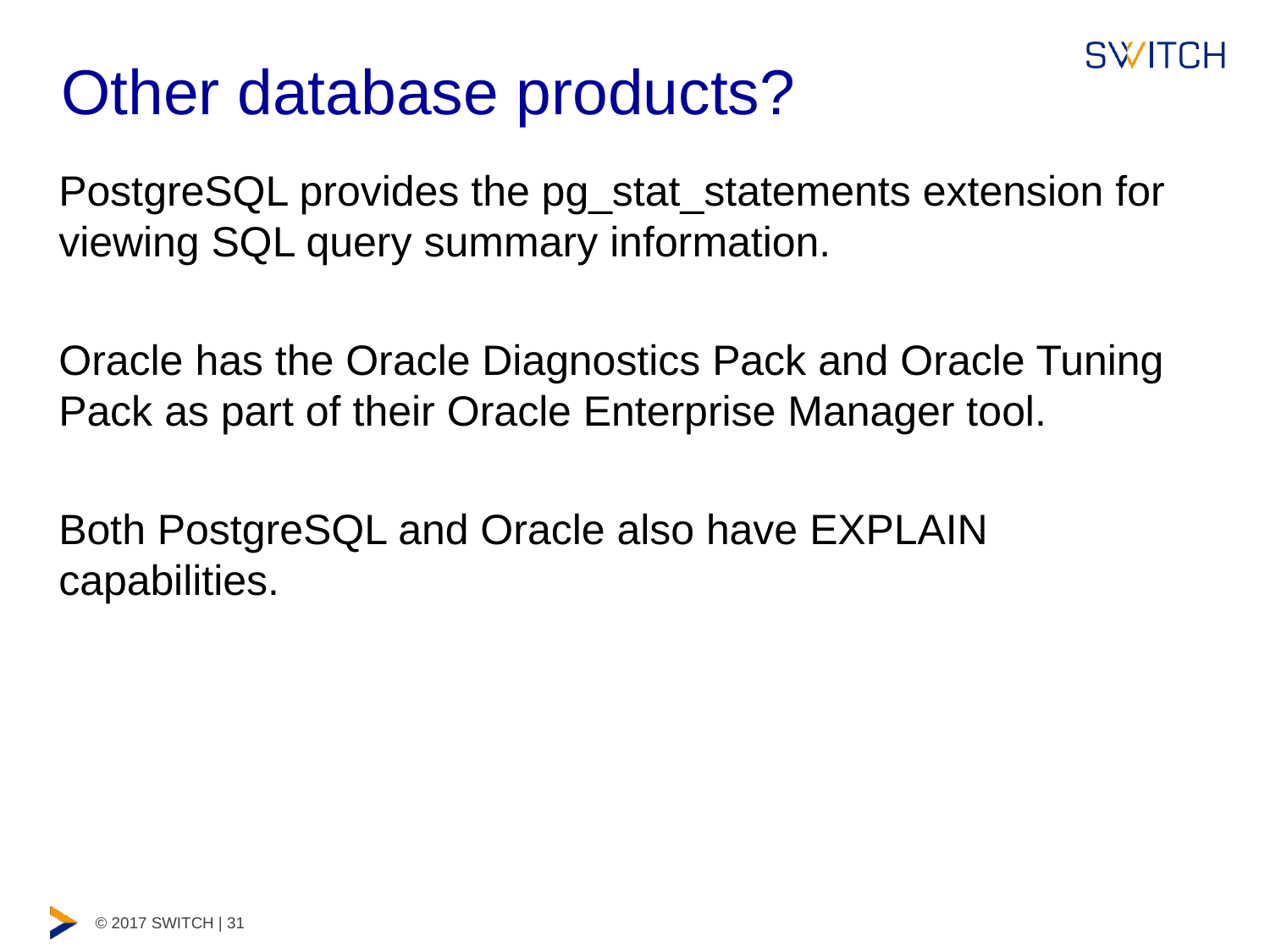

# Other database products?
PostgreSQL provides the pg_stat_statements extension for viewing SQL query summary information.

Oracle has the Oracle Diagnostics Pack and Oracle Tuning Pack as part of their Oracle Enterprise Manager tool.

Both PostgreSQL and Oracle also have EXPLAIN capabilities.